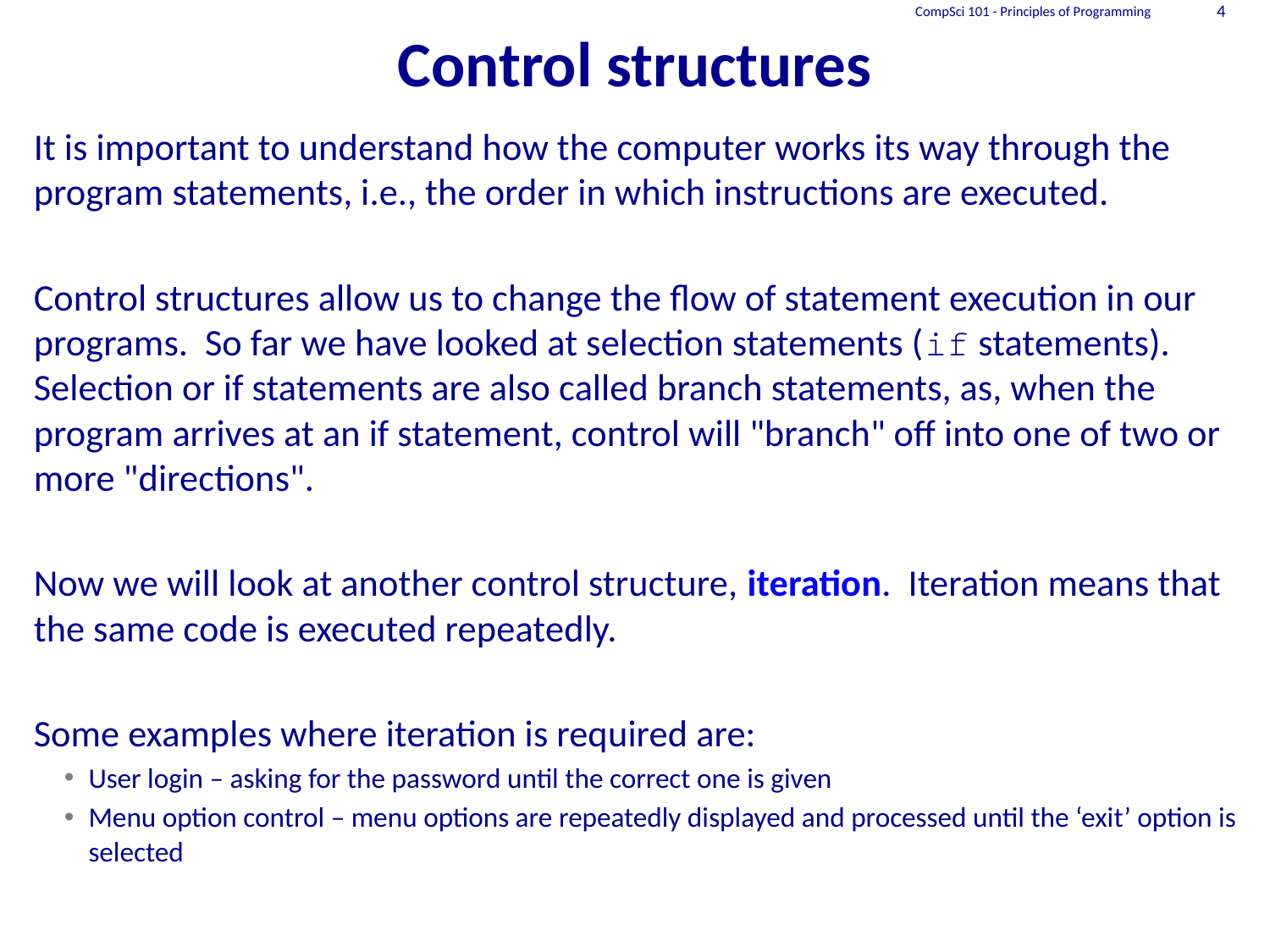

# Control structures
CompSci 101 - Principles of Programming
4
It is important to understand how the computer works its way through the program statements, i.e., the order in which instructions are executed.

Control structures allow us to change the flow of statement execution in our programs.  So far we have looked at selection statements (if statements).  Selection or if statements are also called branch statements, as, when the program arrives at an if statement, control will "branch" off into one of two or more "directions".

Now we will look at another control structure, iteration.  Iteration means that the same code is executed repeatedly.

Some examples where iteration is required are:
User login – asking for the password until the correct one is given
Menu option control – menu options are repeatedly displayed and processed until the ‘exit’ option is selected